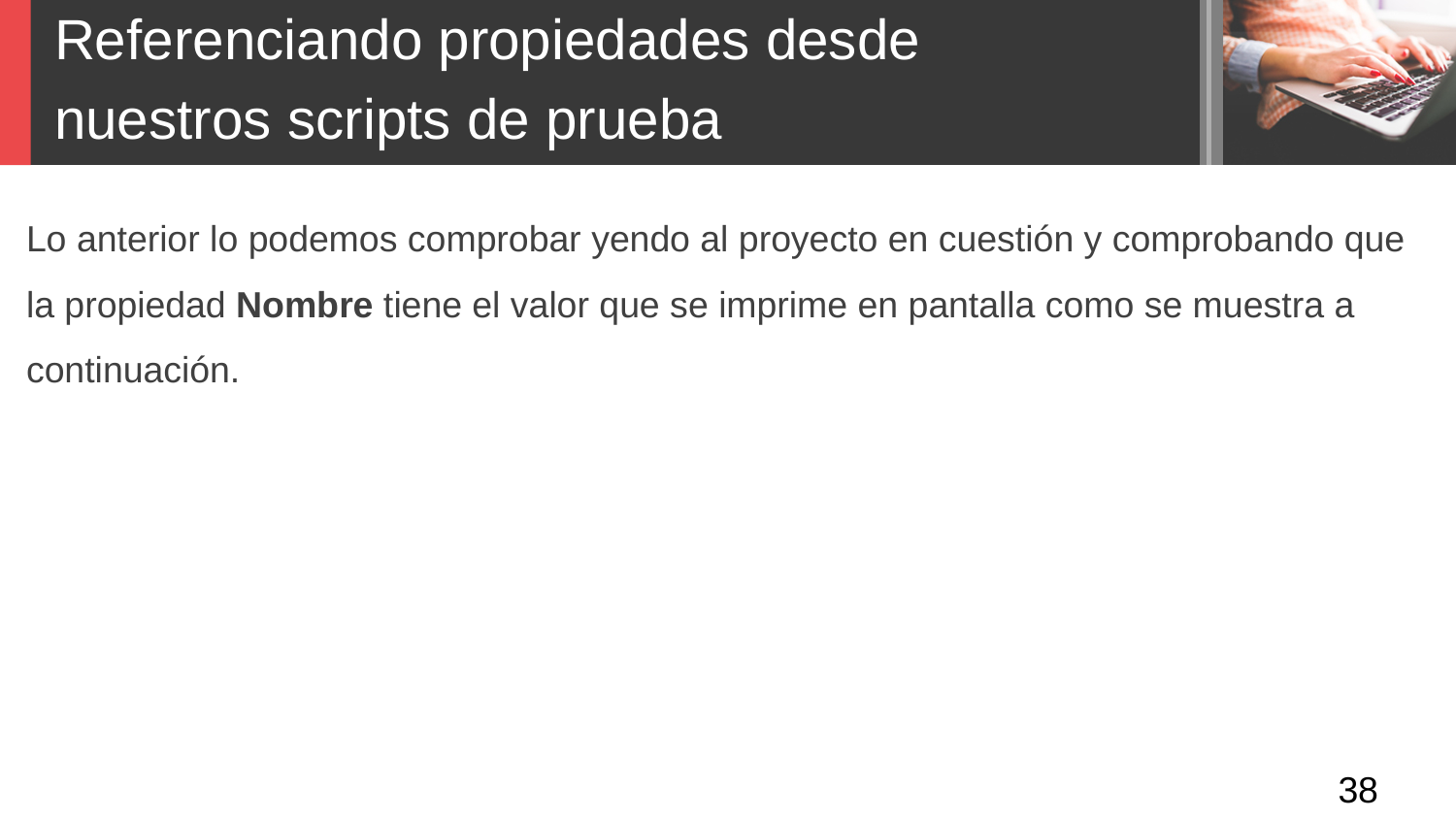

Referenciando propiedades desde
nuestros scripts de prueba
Lo anterior lo podemos comprobar yendo al proyecto en cuestión y comprobando que
la propiedad Nombre tiene el valor que se imprime en pantalla como se muestra a
continuación.
38